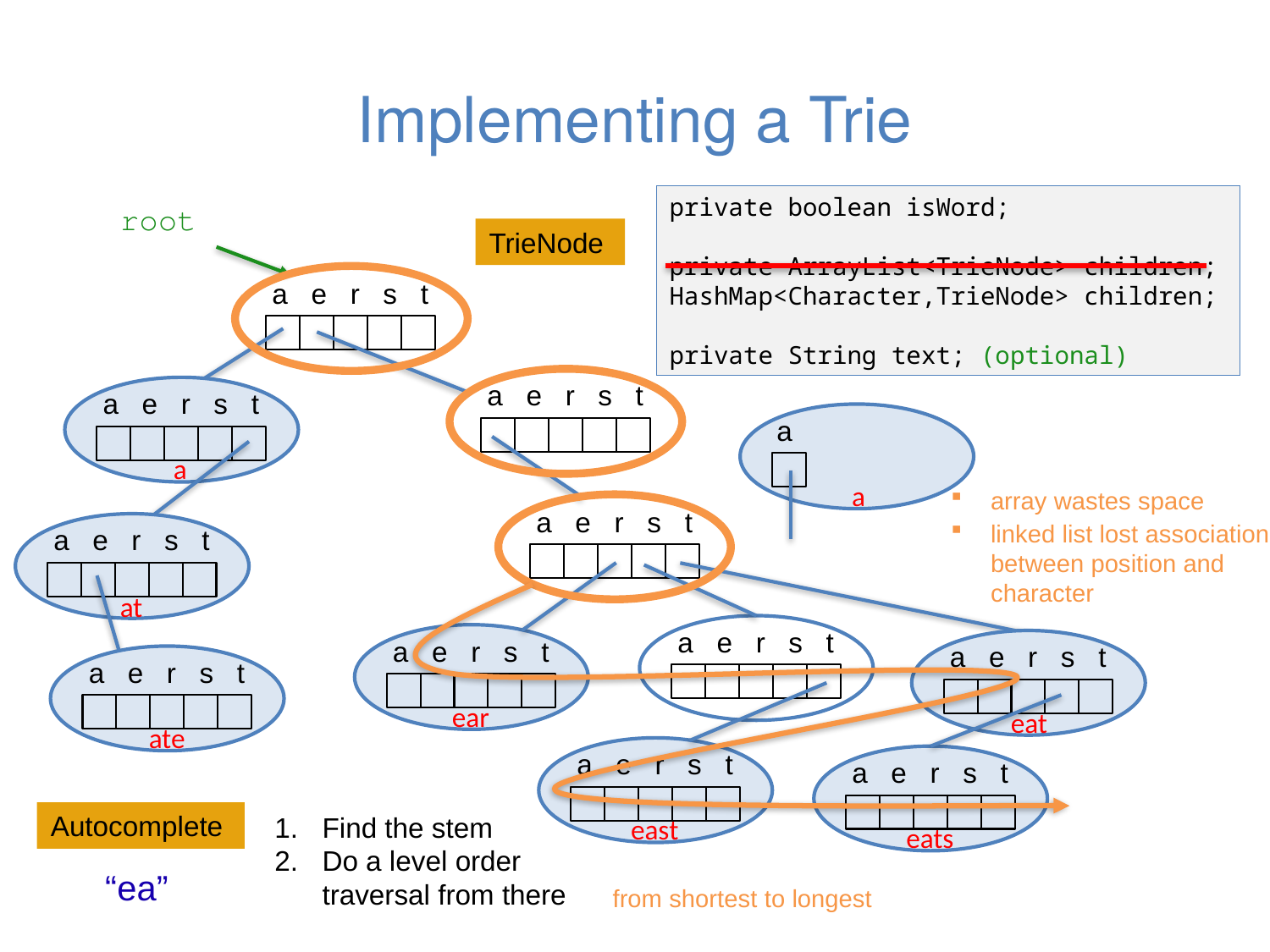

# Implementing a Trie
private boolean isWord;

private ArrayList<TrieNode> children;
HashMap<Character,TrieNode> children;

private String text; (optional)
root
TrieNode

a   e   r   s   t

a   e   r   s   t

a   e   r   s   t

a

a
a
array wastes space
linked list lost association between position and character

a   e   r   s   t

a   e   r   s   t

at

a   e   r   s   t

a   e   r   s   t

a   e   r   s   t

a   e   r   s   t

ear
eat
ate

a   e   r   s   t

a   e   r   s   t

Autocomplete
Find the stem
Do a level order traversal from there
east
eats
“ea”
from shortest to longest